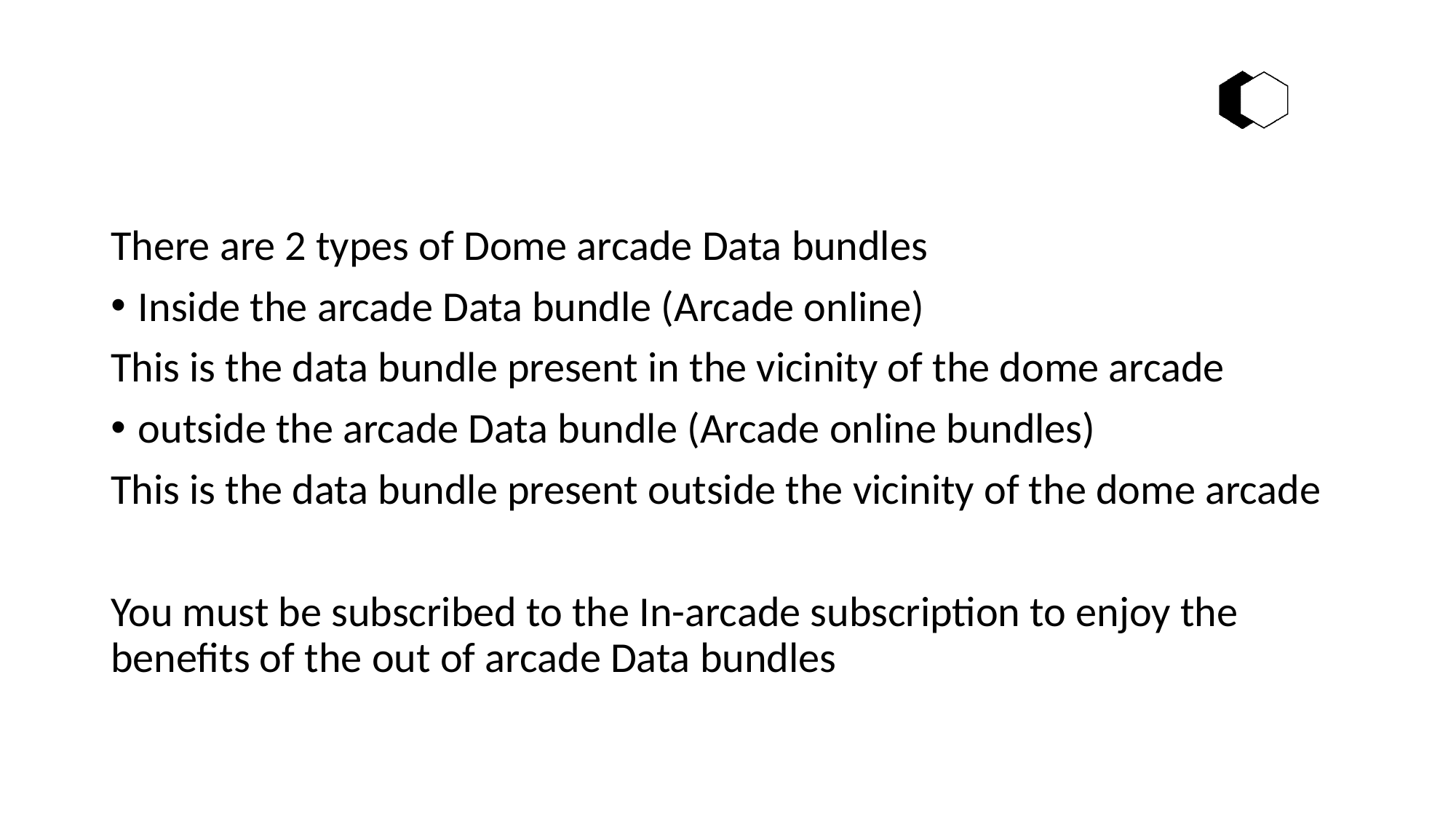

#
There are 2 types of Dome arcade Data bundles
Inside the arcade Data bundle (Arcade online)
This is the data bundle present in the vicinity of the dome arcade
outside the arcade Data bundle (Arcade online bundles)
This is the data bundle present outside the vicinity of the dome arcade

You must be subscribed to the In-arcade subscription to enjoy the benefits of the out of arcade Data bundles